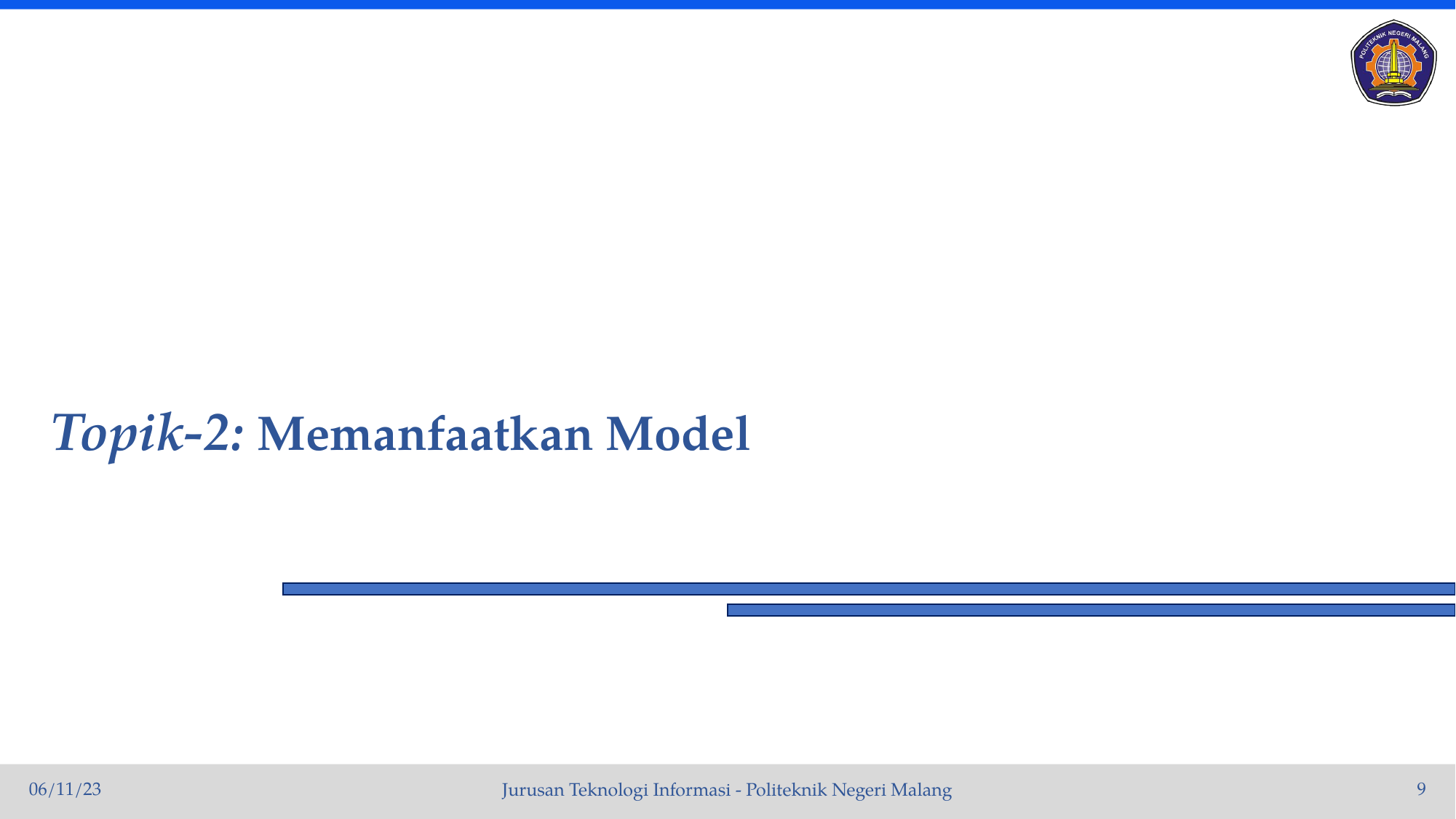

# Topik-2: Memanfaatkan Model

06/11/23
9
Jurusan Teknologi Informasi - Politeknik Negeri Malang